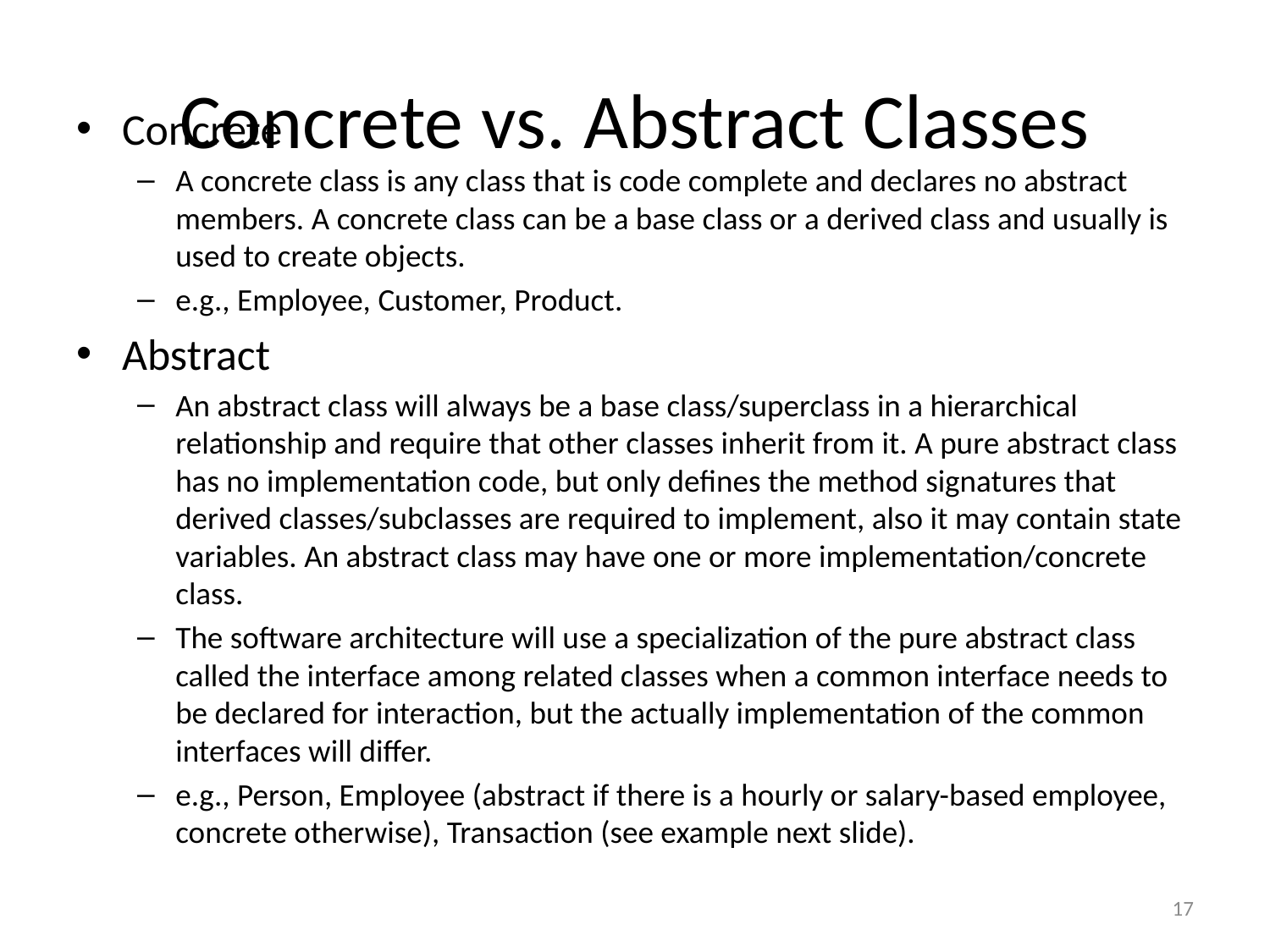

# Concrete vs. Abstract Classes
Concrete
A concrete class is any class that is code complete and declares no abstract members. A concrete class can be a base class or a derived class and usually is used to create objects.
e.g., Employee, Customer, Product.
Abstract
An abstract class will always be a base class/superclass in a hierarchical relationship and require that other classes inherit from it. A pure abstract class has no implementation code, but only defines the method signatures that derived classes/subclasses are required to implement, also it may contain state variables. An abstract class may have one or more implementation/concrete class.
The software architecture will use a specialization of the pure abstract class called the interface among related classes when a common interface needs to be declared for interaction, but the actually implementation of the common interfaces will differ.
e.g., Person, Employee (abstract if there is a hourly or salary-based employee, concrete otherwise), Transaction (see example next slide).
17